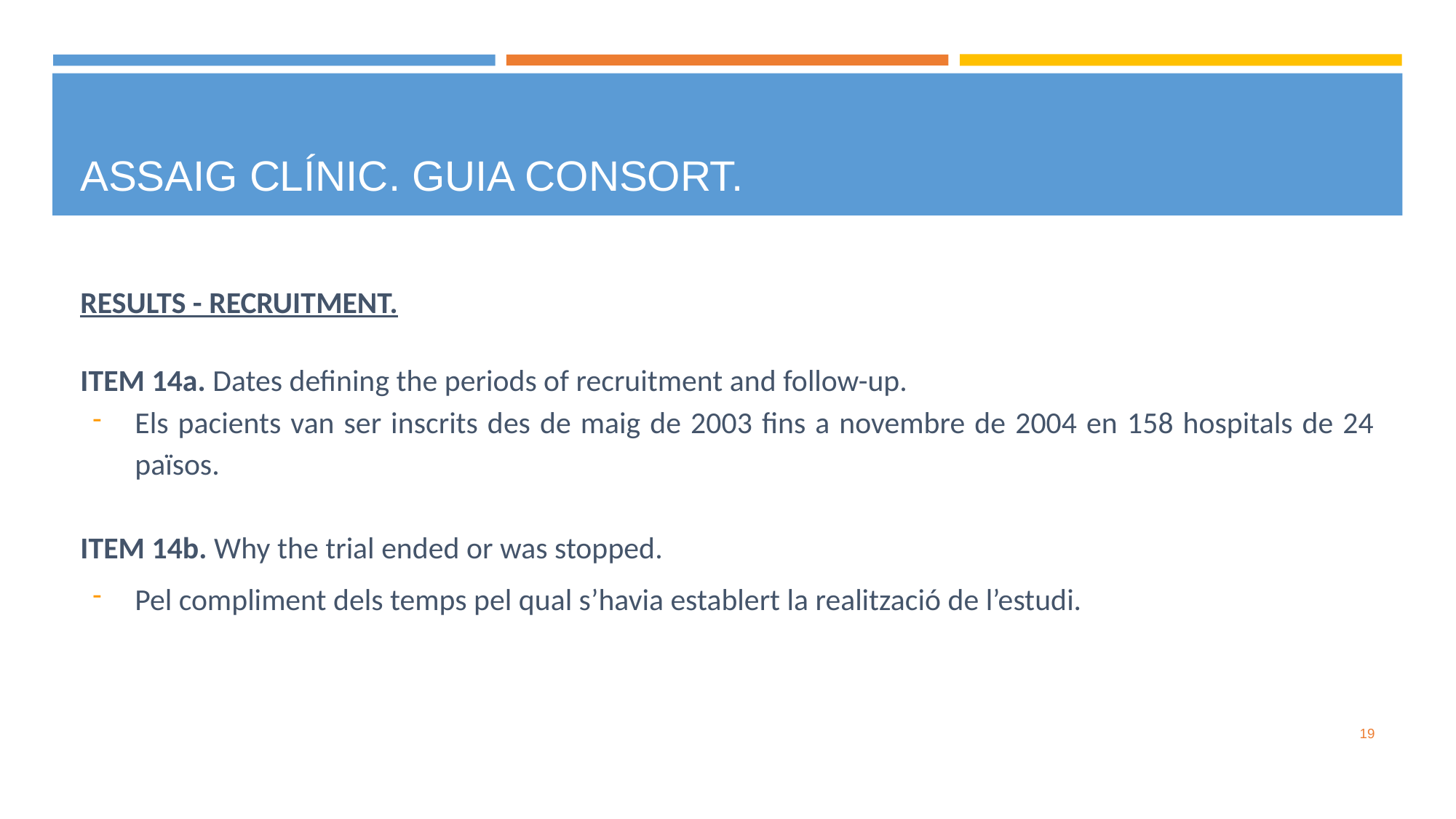

ASSAIG CLÍNIC. GUIA CONSORT.
# RESULTS - RECRUITMENT.

ITEM 14a. Dates defining the periods of recruitment and follow-up.
Els pacients van ser inscrits des de maig de 2003 fins a novembre de 2004 en 158 hospitals de 24 països.

ITEM 14b. Why the trial ended or was stopped.
Pel compliment dels temps pel qual s’havia establert la realització de l’estudi.
19